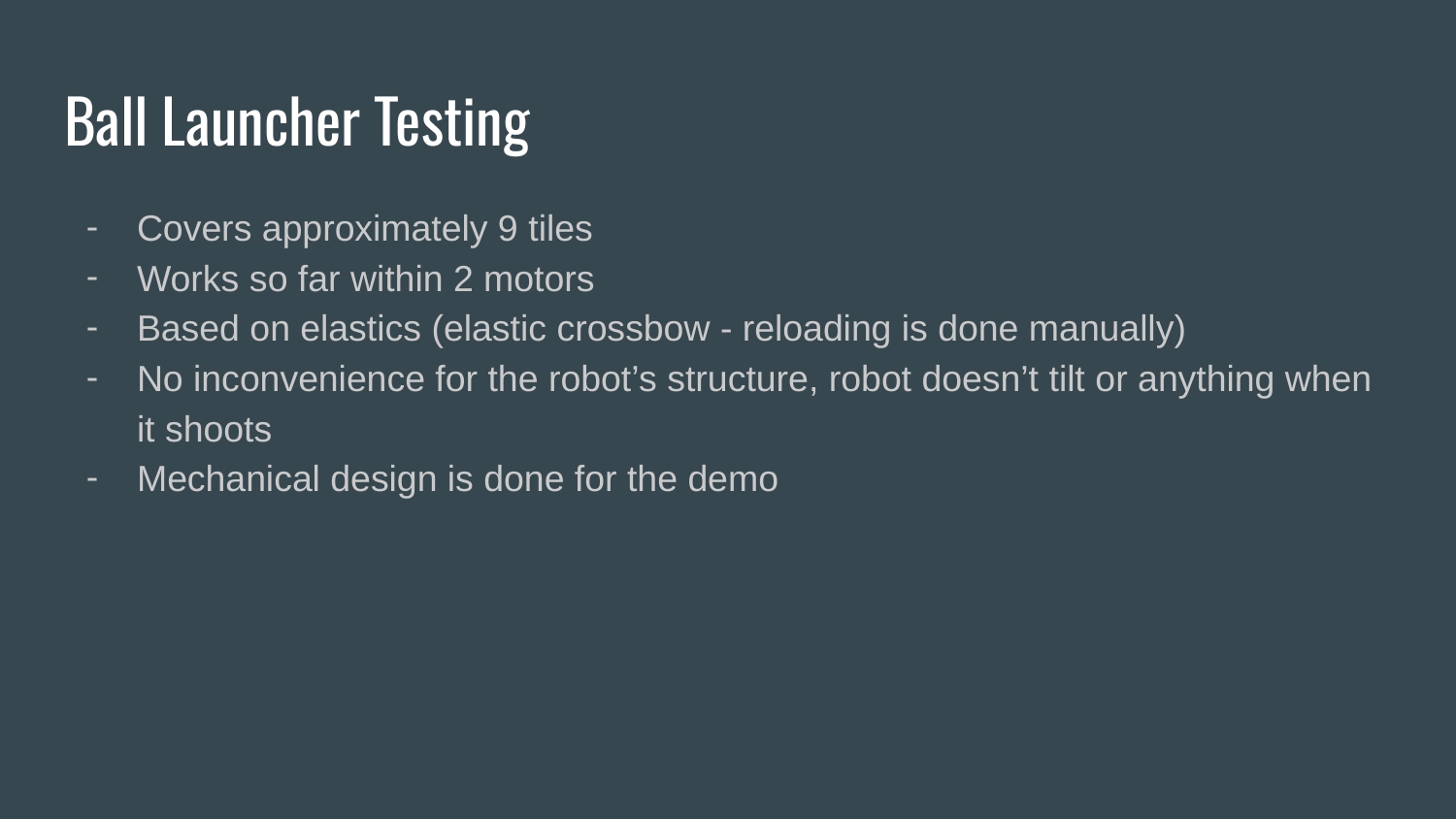

# Ball Launcher Testing
Covers approximately 9 tiles
Works so far within 2 motors
Based on elastics (elastic crossbow - reloading is done manually)
No inconvenience for the robot’s structure, robot doesn’t tilt or anything when it shoots
Mechanical design is done for the demo